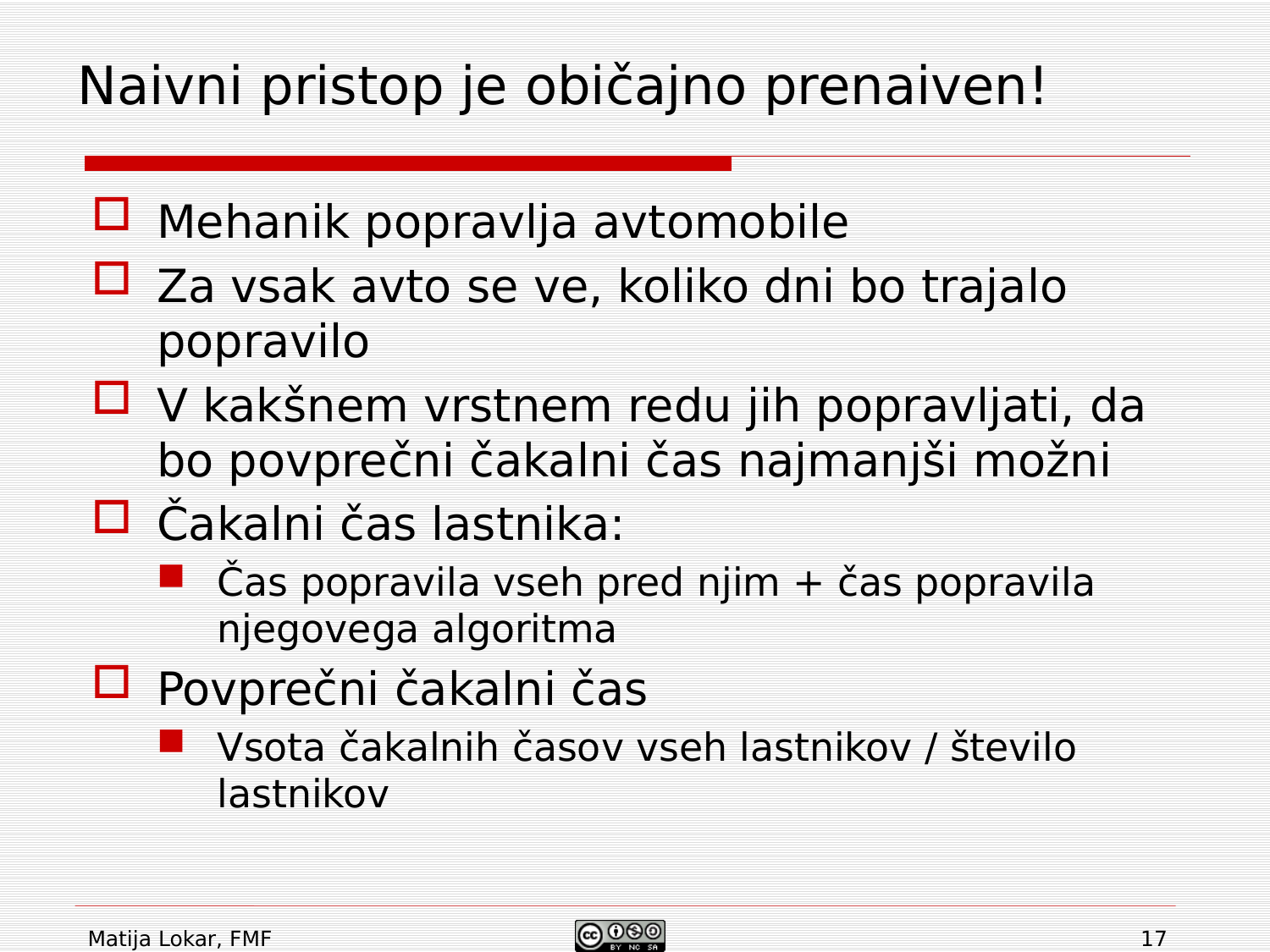

# Naivni pristop je običajno prenaiven!
Mehanik popravlja avtomobile
Za vsak avto se ve, koliko dni bo trajalo popravilo
V kakšnem vrstnem redu jih popravljati, da bo povprečni čakalni čas najmanjši možni
Čakalni čas lastnika:
Čas popravila vseh pred njim + čas popravila njegovega algoritma
Povprečni čakalni čas
Vsota čakalnih časov vseh lastnikov / število lastnikov
Matija Lokar, FMF
17